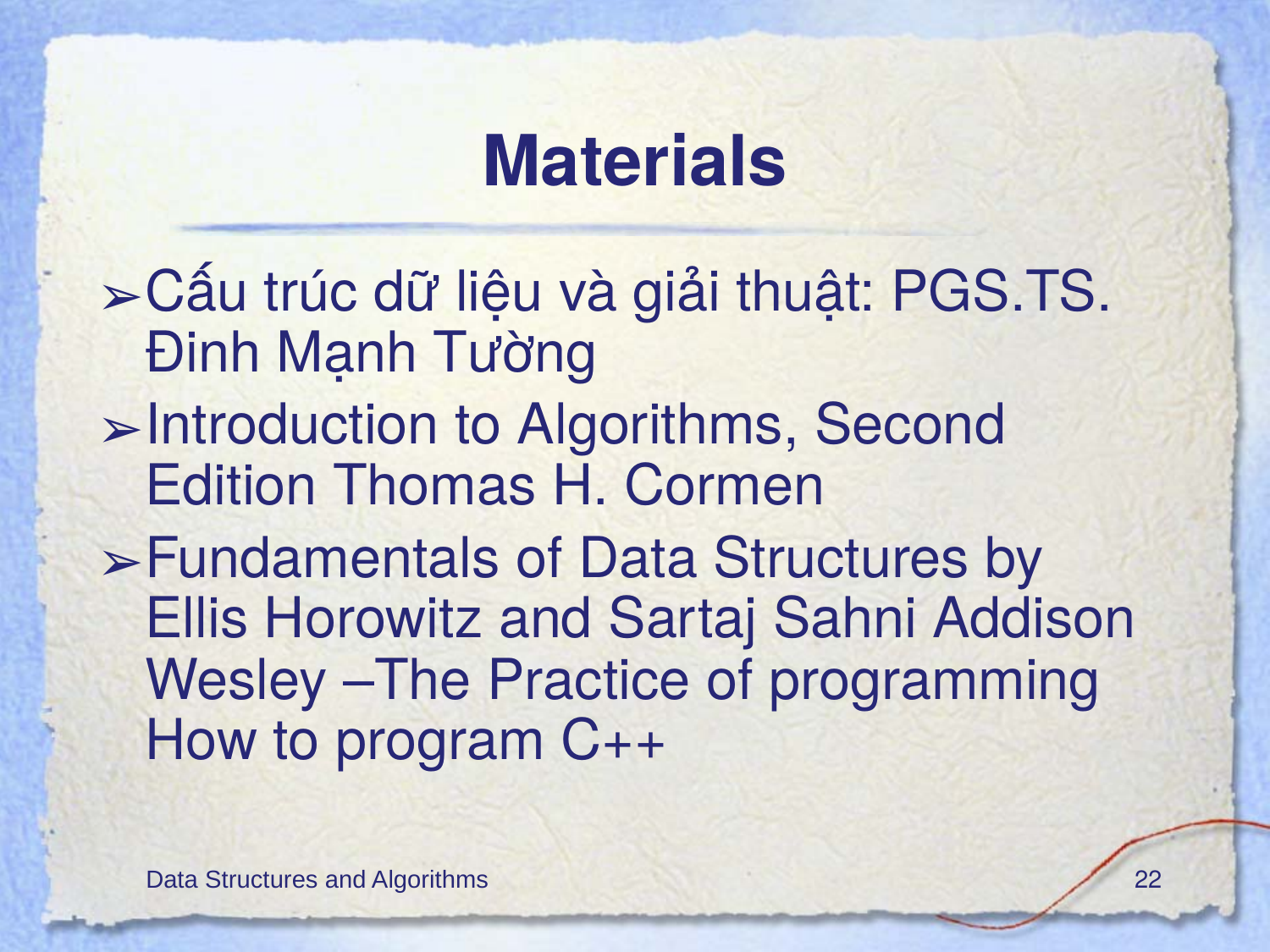

# Materials
Cấu trúc dữ liệu và giải thuật: PGS.TS. Đinh Mạnh Tường
Introduction to Algorithms, Second Edition Thomas H. Cormen
Fundamentals of Data Structures by Ellis Horowitz and Sartaj Sahni Addison Wesley –The Practice of programming How to program C++

Data Structures and Algorithms
22